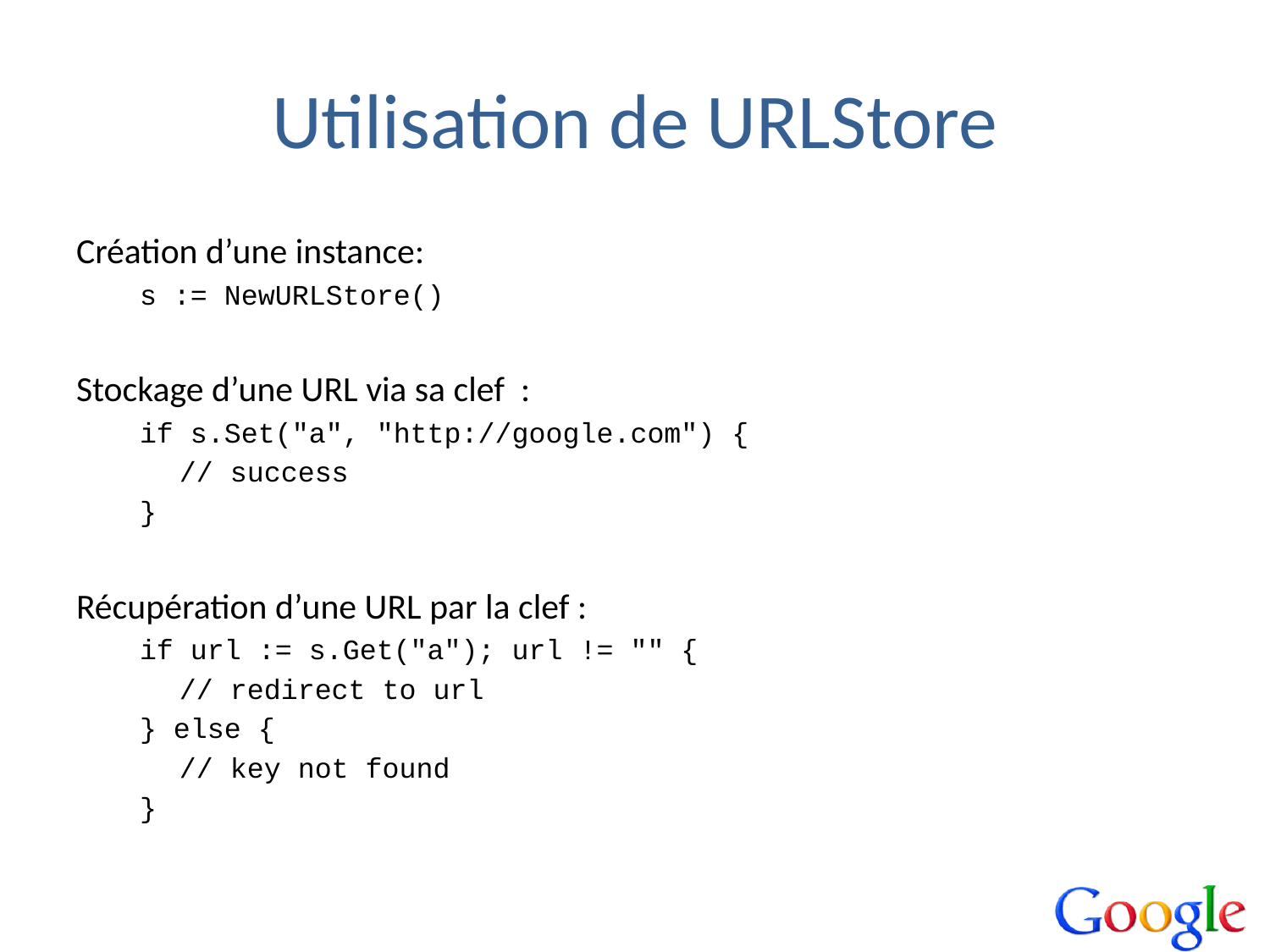

# Utilisation de URLStore
Création d’une instance:
s := NewURLStore()

Stockage d’une URL via sa clef  :
if s.Set("a", "http://google.com") {
	// success
}

Récupération d’une URL par la clef :
if url := s.Get("a"); url != "" {
	// redirect to url
} else {
	// key not found
}